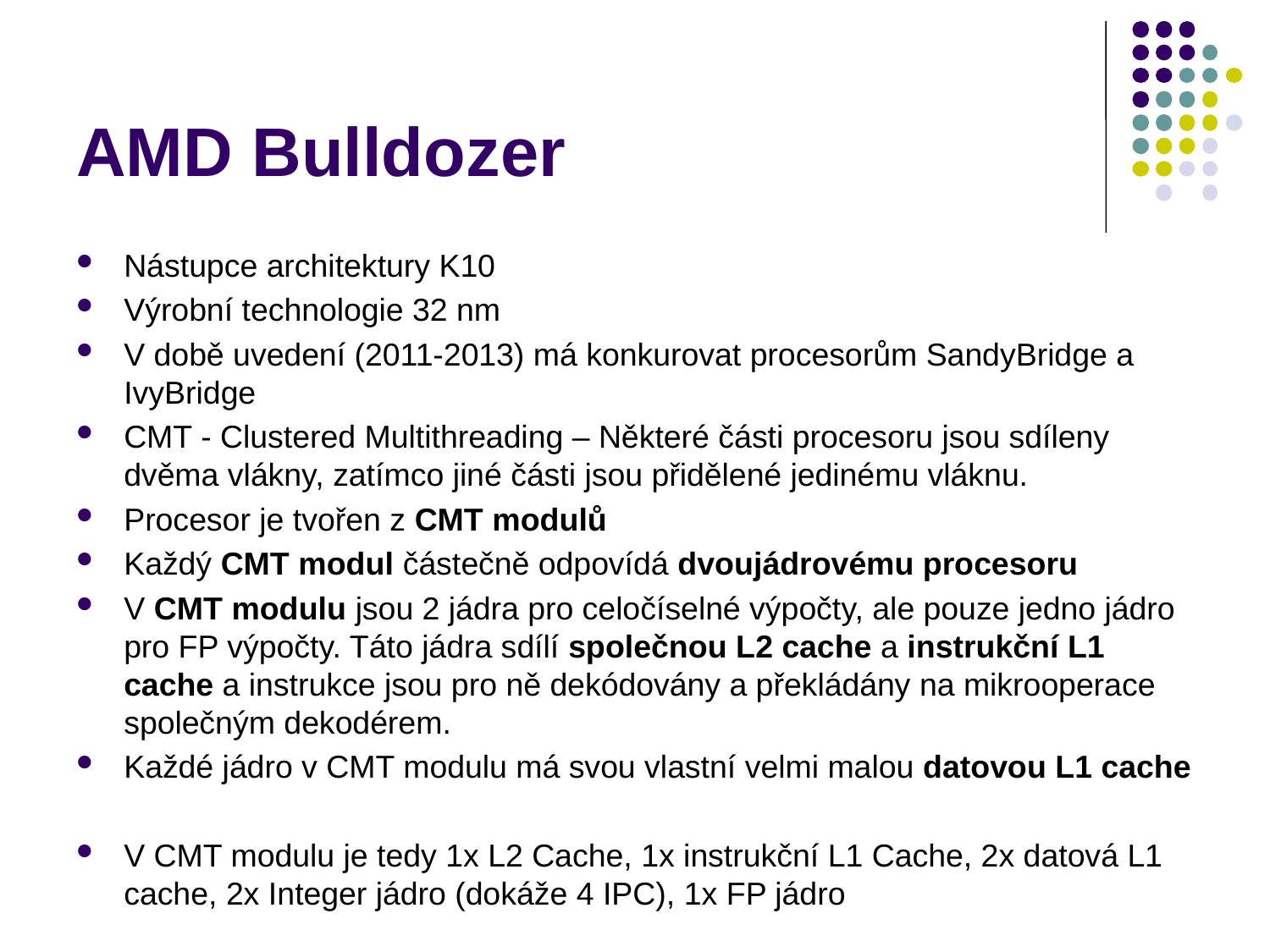

# AMD Bulldozer
Nástupce architektury K10
Výrobní technologie 32 nm
V době uvedení (2011-2013) má konkurovat procesorům SandyBridge a IvyBridge
CMT - Clustered Multithreading – Některé části procesoru jsou sdíleny dvěma vlákny, zatímco jiné části jsou přidělené jedinému vláknu.
Procesor je tvořen z CMT modulů
Každý CMT modul částečně odpovídá dvoujádrovému procesoru
V CMT modulu jsou 2 jádra pro celočíselné výpočty, ale pouze jedno jádro pro FP výpočty. Táto jádra sdílí společnou L2 cache a instrukční L1 cache a instrukce jsou pro ně dekódovány a překládány na mikrooperace společným dekodérem.
Každé jádro v CMT modulu má svou vlastní velmi malou datovou L1 cache

V CMT modulu je tedy 1x L2 Cache, 1x instrukční L1 Cache, 2x datová L1 cache, 2x Integer jádro (dokáže 4 IPC), 1x FP jádro